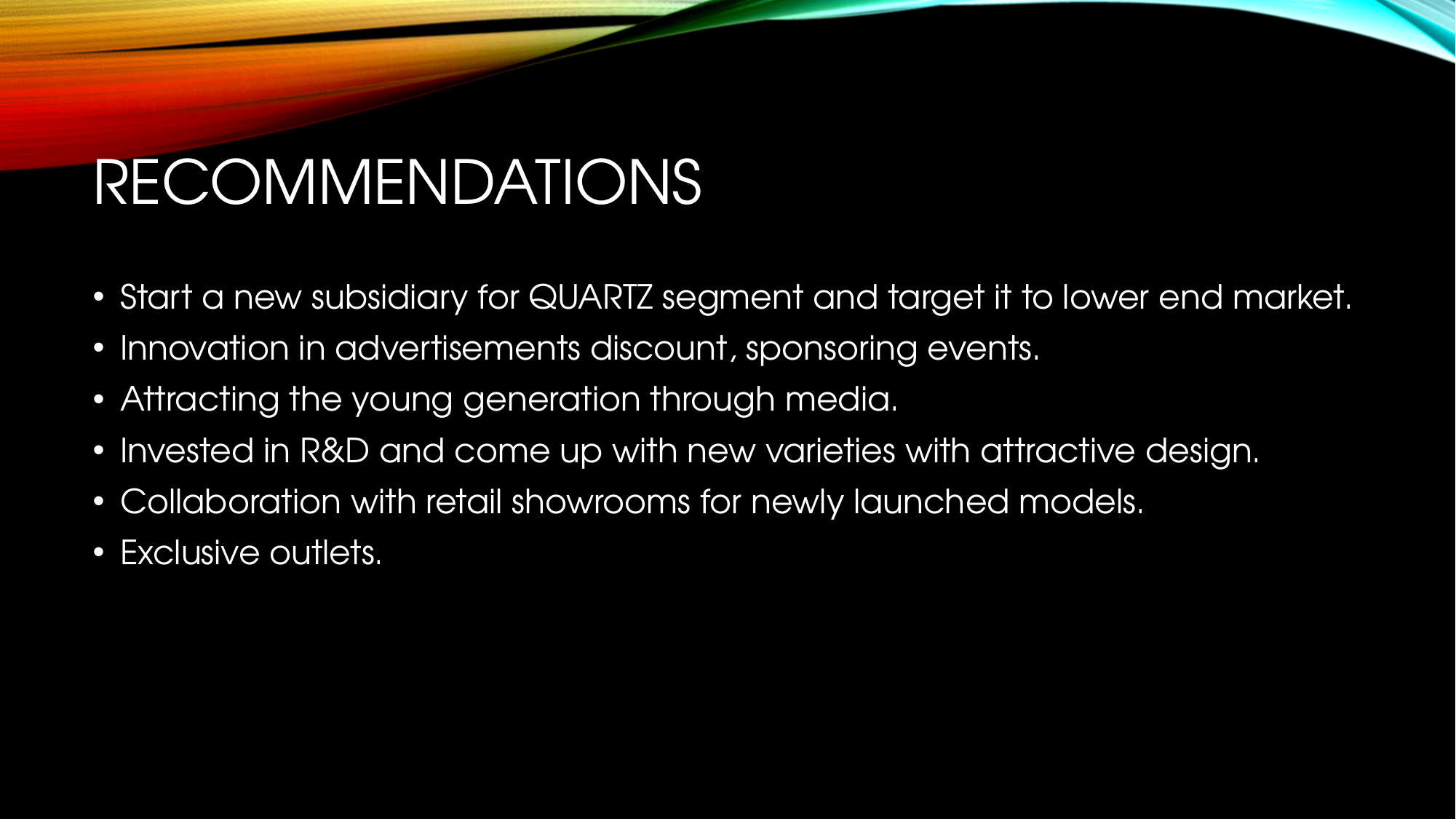

# RECOMMENDATIONS
Start a new subsidiary for QUARTZ segment and target it to lower end market.
Innovation in advertisements discount, sponsoring events.
Attracting the young generation through media.
Invested in R&D and come up with new varieties with attractive design.
Collaboration with retail showrooms for newly launched models.
Exclusive outlets.